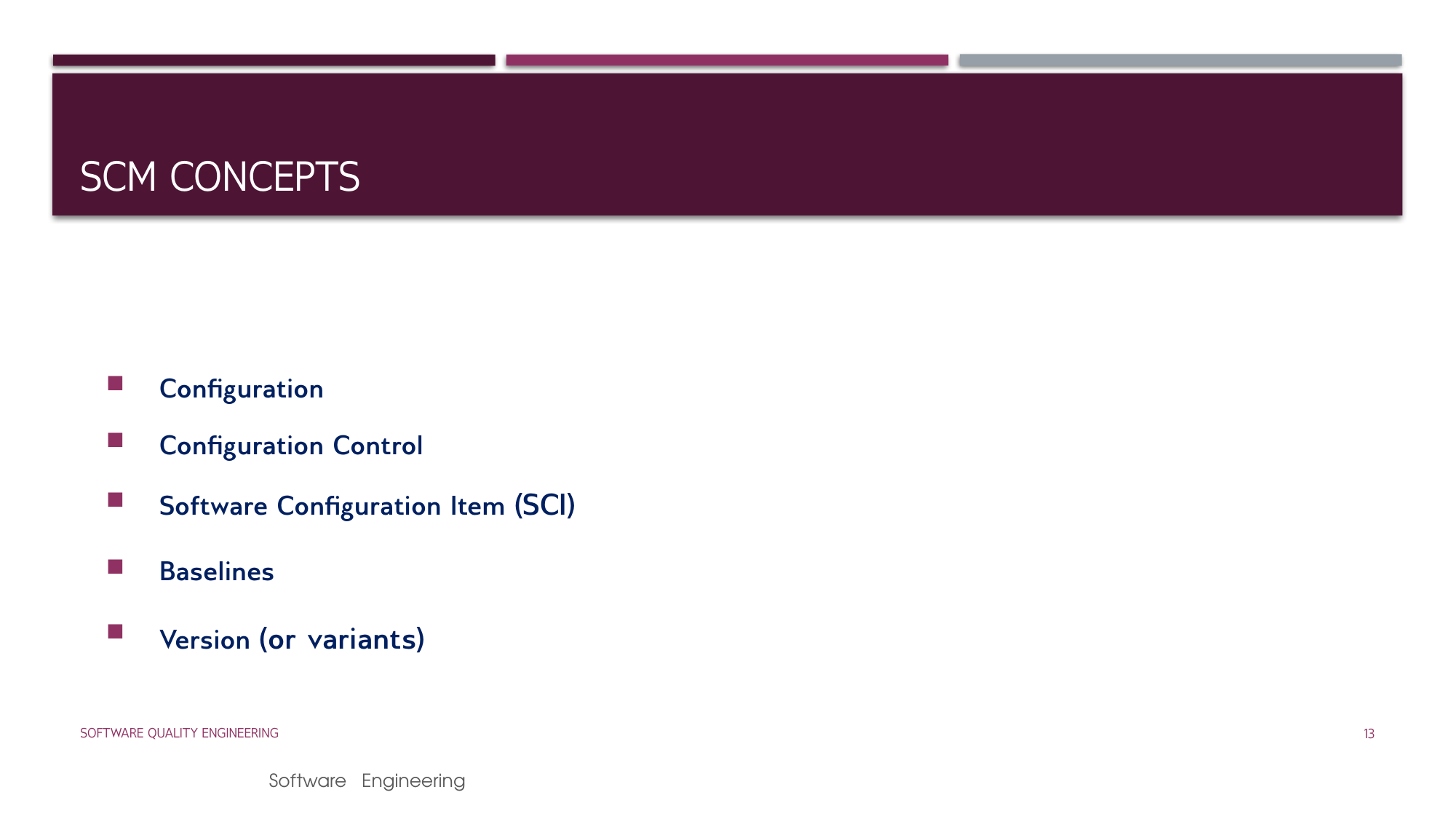

# SCM Concepts
Configuration
Configuration Control
Software Configuration Item (SCI)
Baselines
Version (or variants)

Software Quality Engineering
13
Software   Engineering